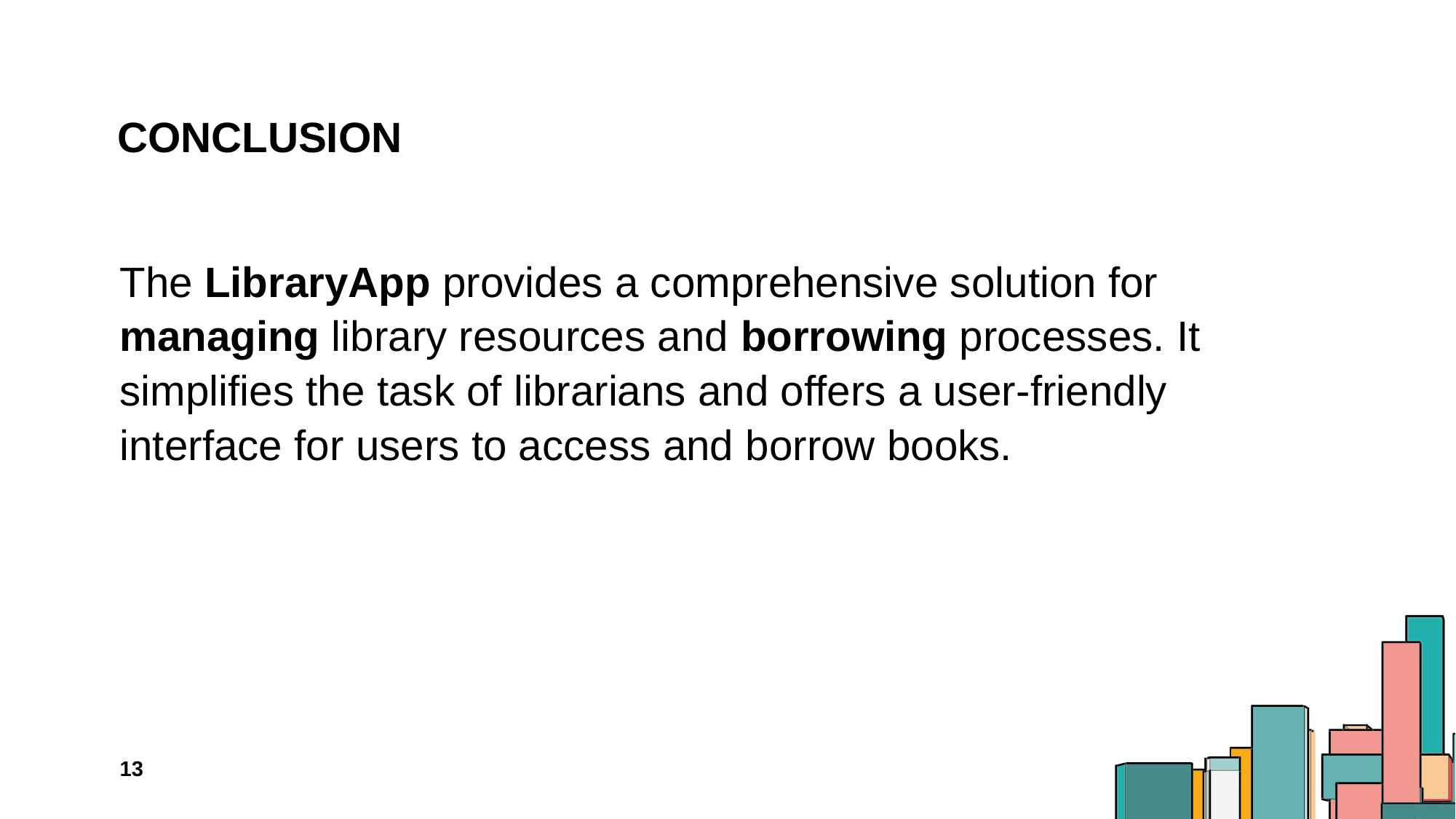

# Conclusion
The LibraryApp provides a comprehensive solution for managing library resources and borrowing processes. It simplifies the task of librarians and offers a user-friendly interface for users to access and borrow books.
13